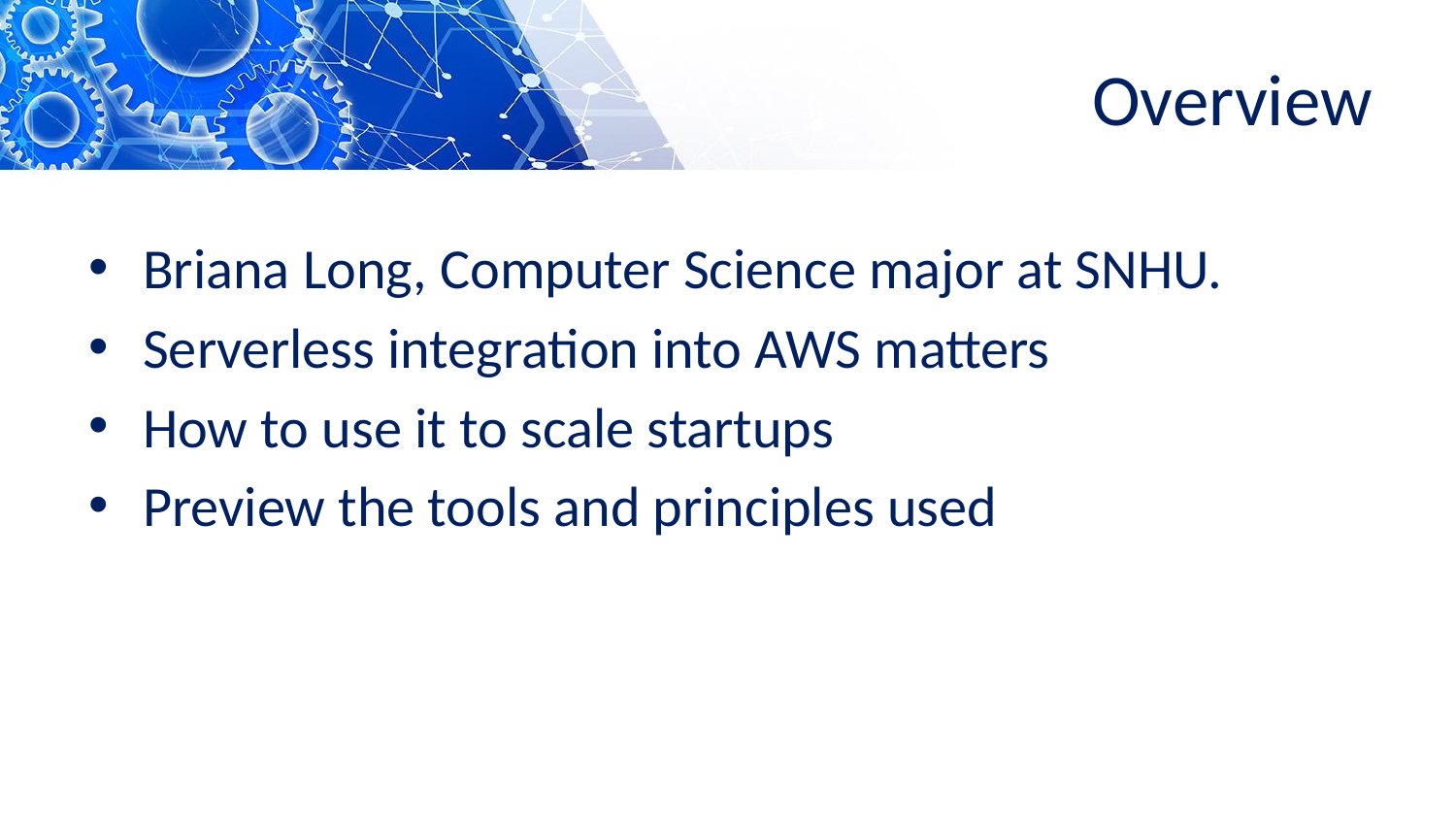

# Overview
Briana Long, Computer Science major at SNHU.
Serverless integration into AWS matters
How to use it to scale startups
Preview the tools and principles used